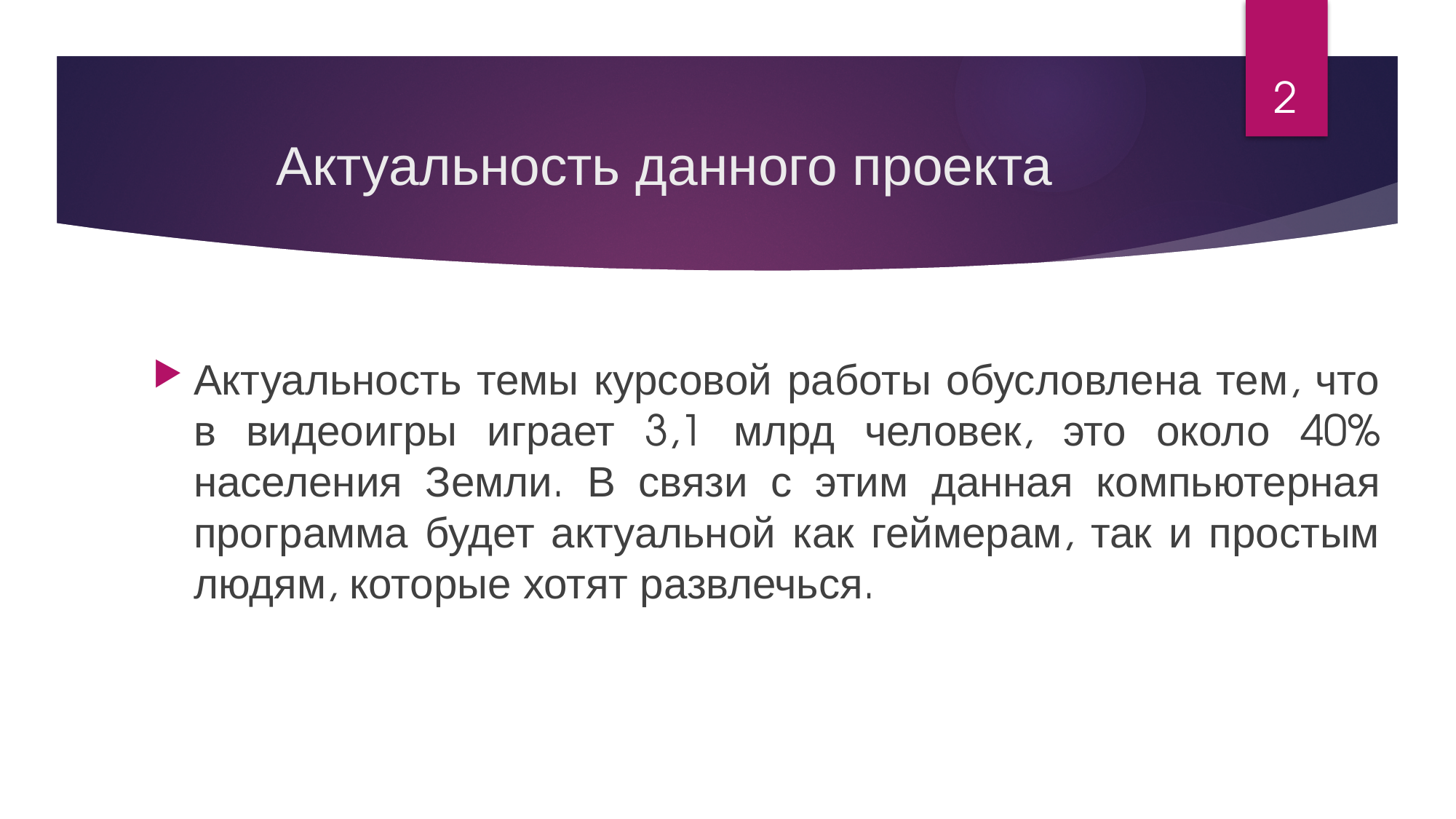

2
# Актуальность данного проекта
Актуальность темы курсовой работы обусловлена тем, что в видеоигры играет 3,1 млрд человек, это около 40% населения Земли. В связи с этим данная компьютерная программа будет актуальной как геймерам, так и простым людям, которые хотят развлечься.